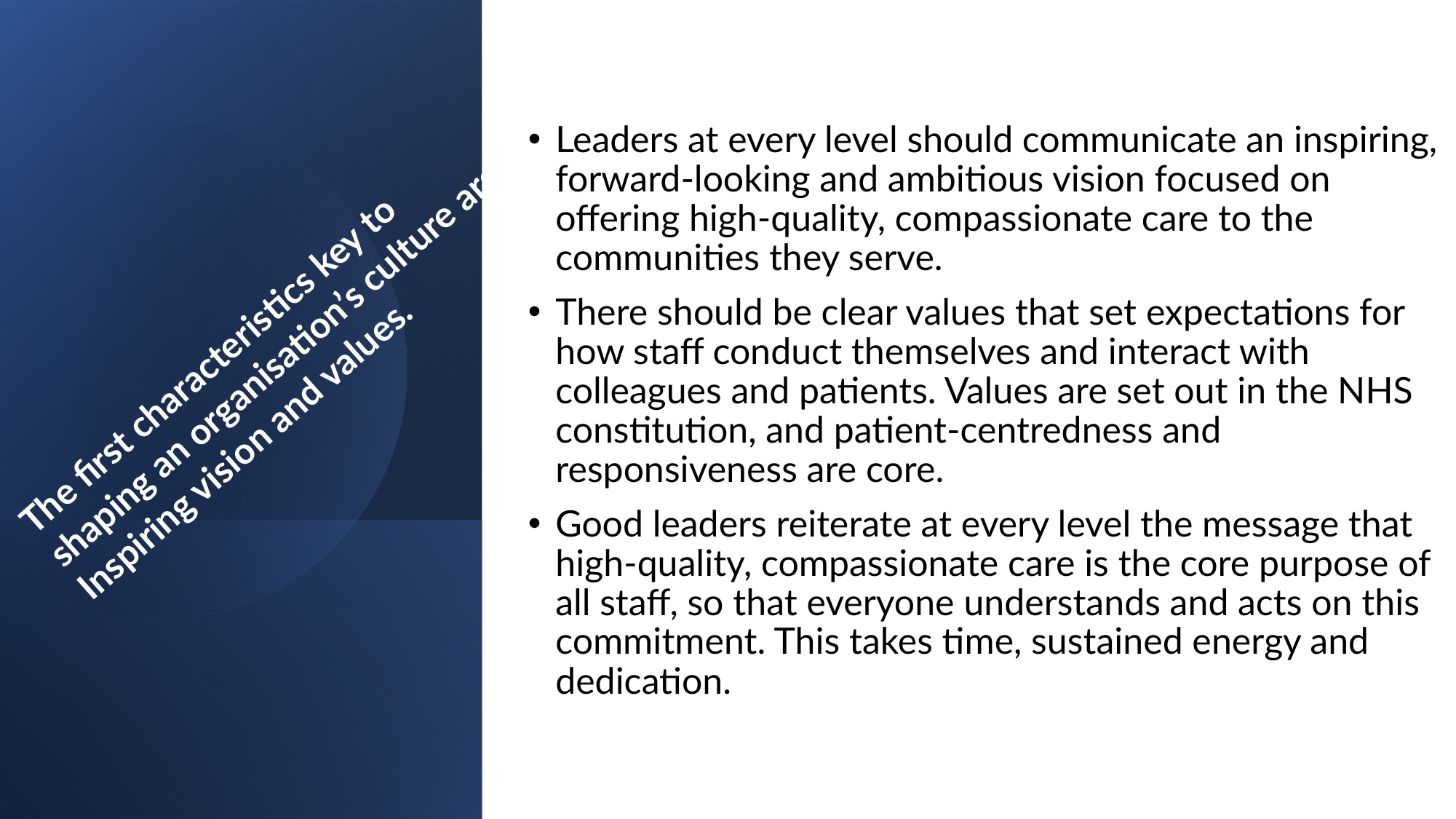

Leaders at every level should communicate an inspiring, forward-looking and ambitious vision focused on offering high-quality, compassionate care to the communities they serve.
There should be clear values that set expectations for how staff conduct themselves and interact with colleagues and patients. Values are set out in the NHS constitution, and patient-centredness and responsiveness are core.
Good leaders reiterate at every level the message that high-quality, compassionate care is the core purpose of all staff, so that everyone understands and acts on this commitment. This takes time, sustained energy and dedication.

The first characteristics key to shaping an organisation’s culture are Inspiring vision and values.